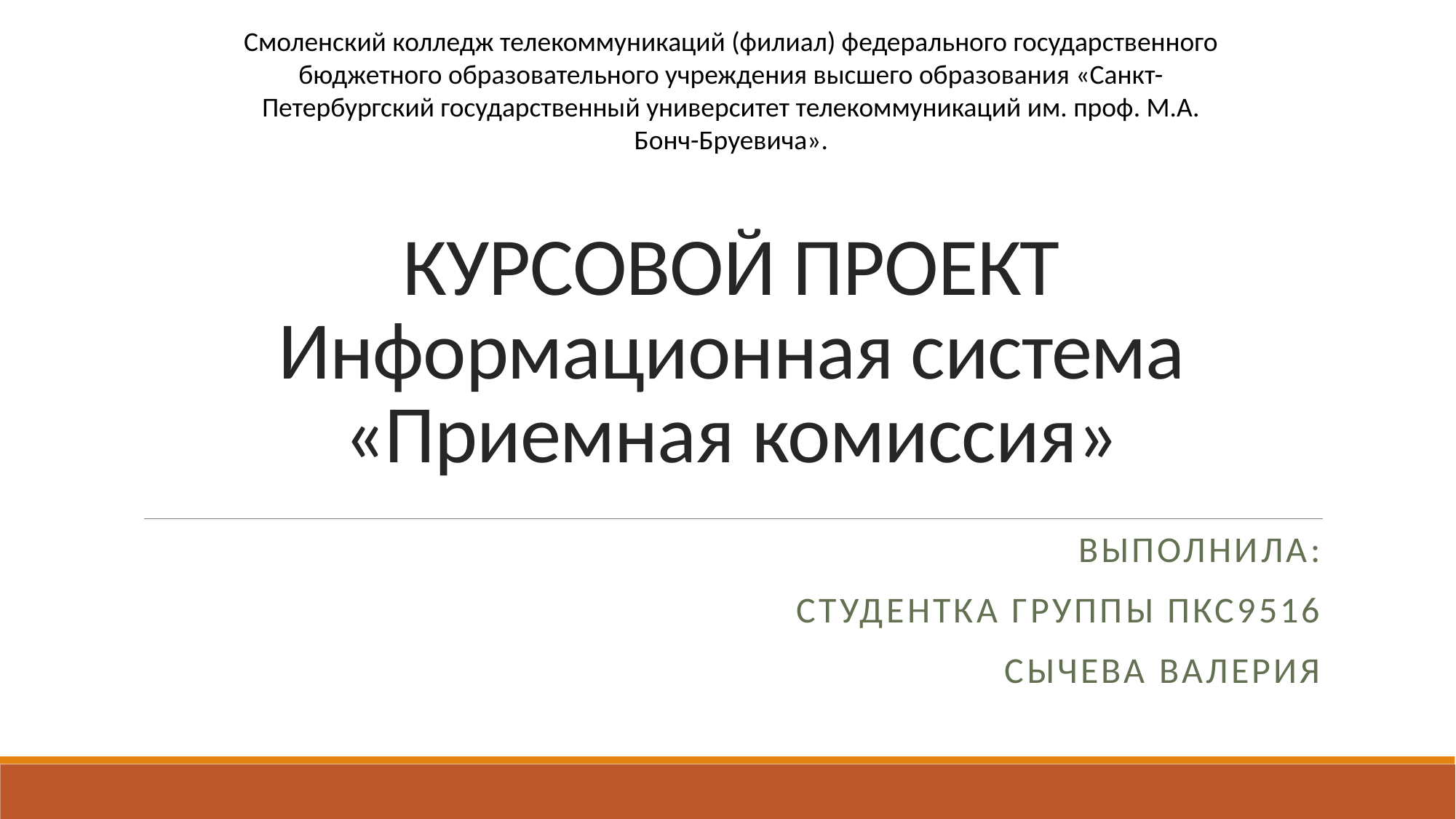

Смоленский колледж телекоммуникаций (филиал) федерального государственного бюджетного образовательного учреждения высшего образования «Санкт-Петербургский государственный университет телекоммуникаций им. проф. М.А. Бонч-Бруевича».
# КУРСОВОЙ ПРОЕКТ Информационная система «Приемная комиссия»
Выполнила:
Студентка группы пкс9516
Сычева Валерия